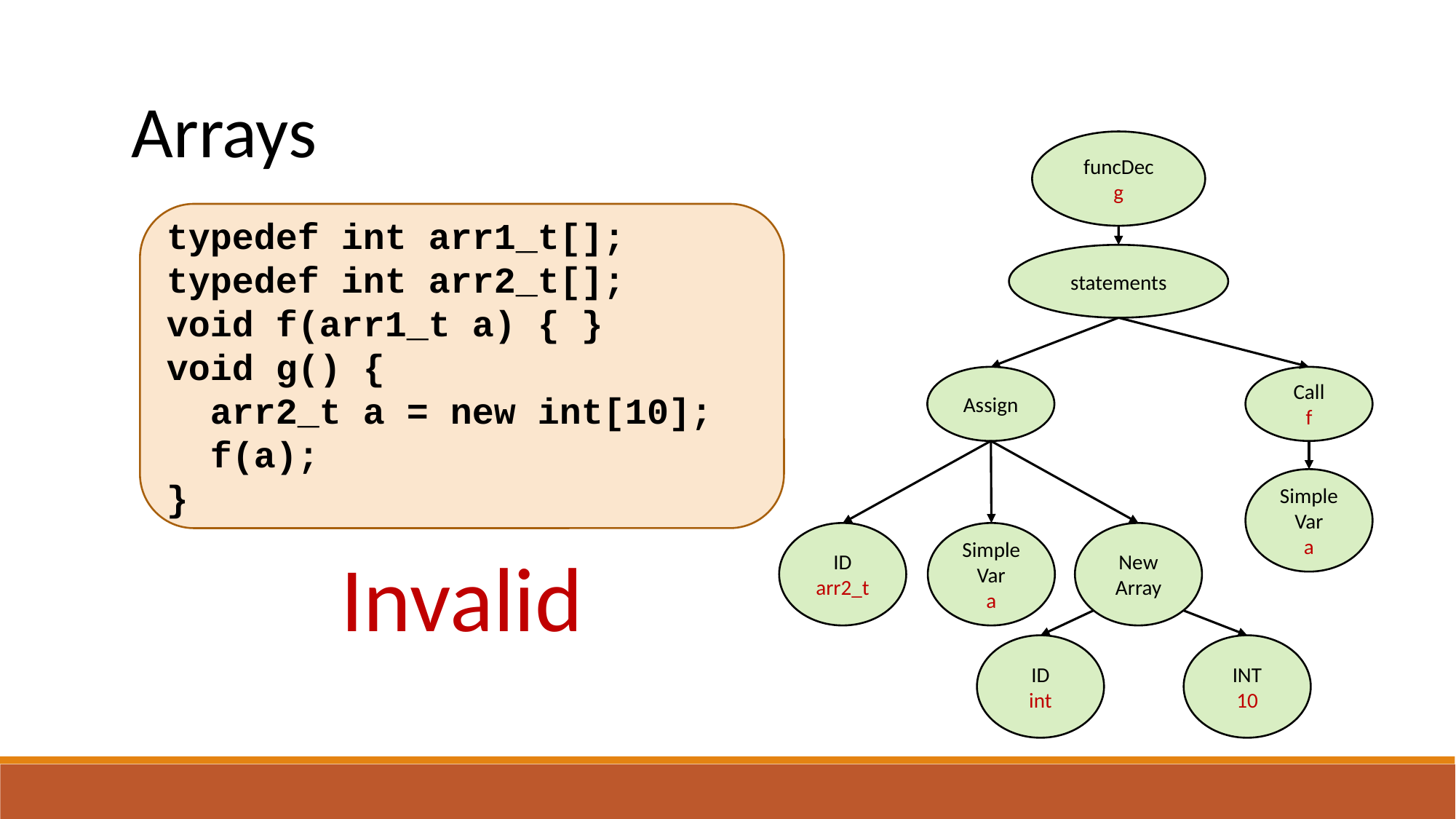

Arrays
funcDec
g
typedef int arr1_t[];
typedef int arr2_t[];
void f(arr1_t a) { }
void g() {
  arr2_t a = new int[10];
  f(a);
}
statements
Assign
Call
f
Simple
Var
a
ID
arr2_t
Simple
Var
a
New
Array
Invalid
ID
int
INT
10